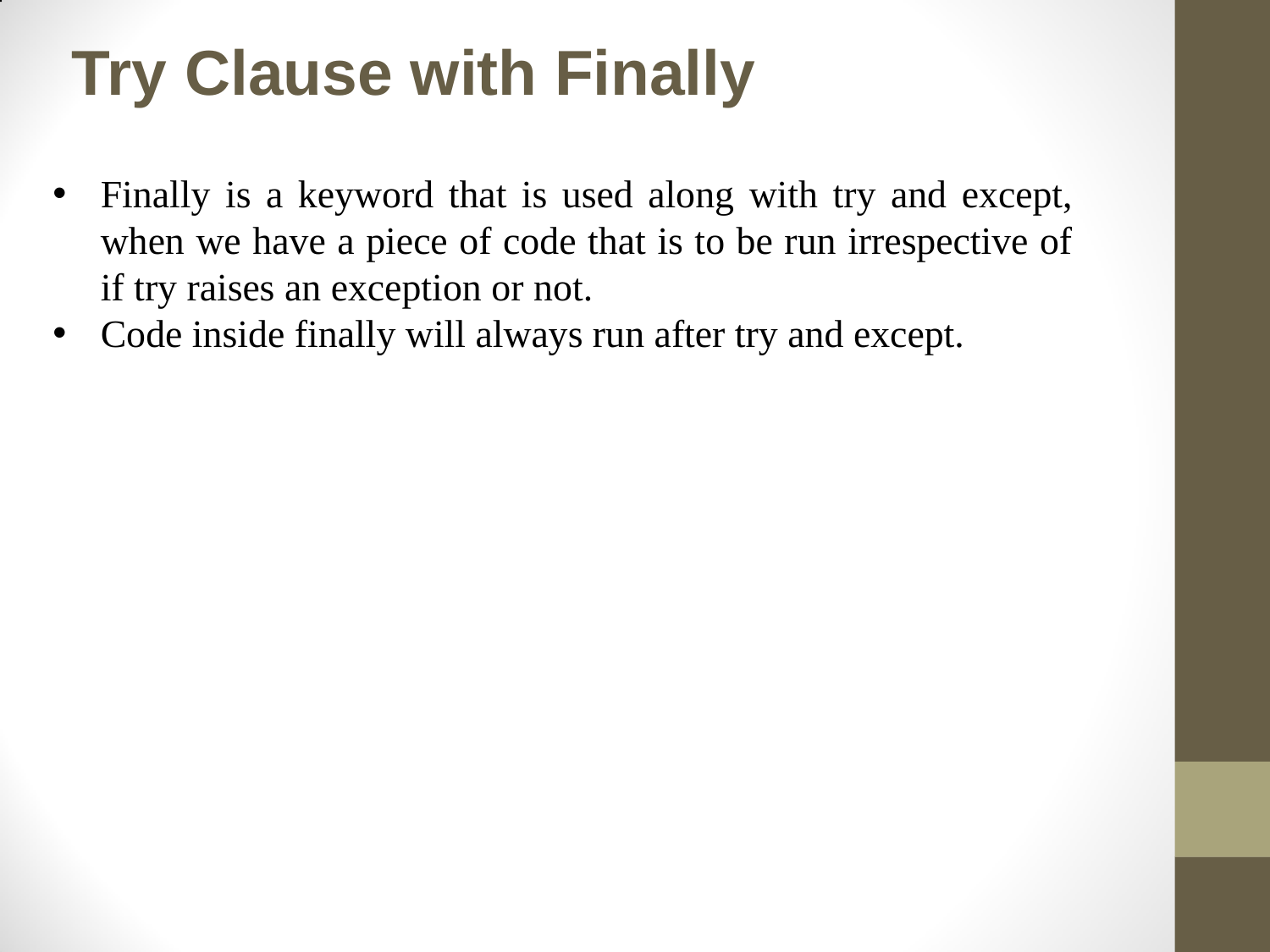

# Try Clause with Finally
Finally is a keyword that is used along with try and except, when we have a piece of code that is to be run irrespective of if try raises an exception or not.
Code inside finally will always run after try and except.